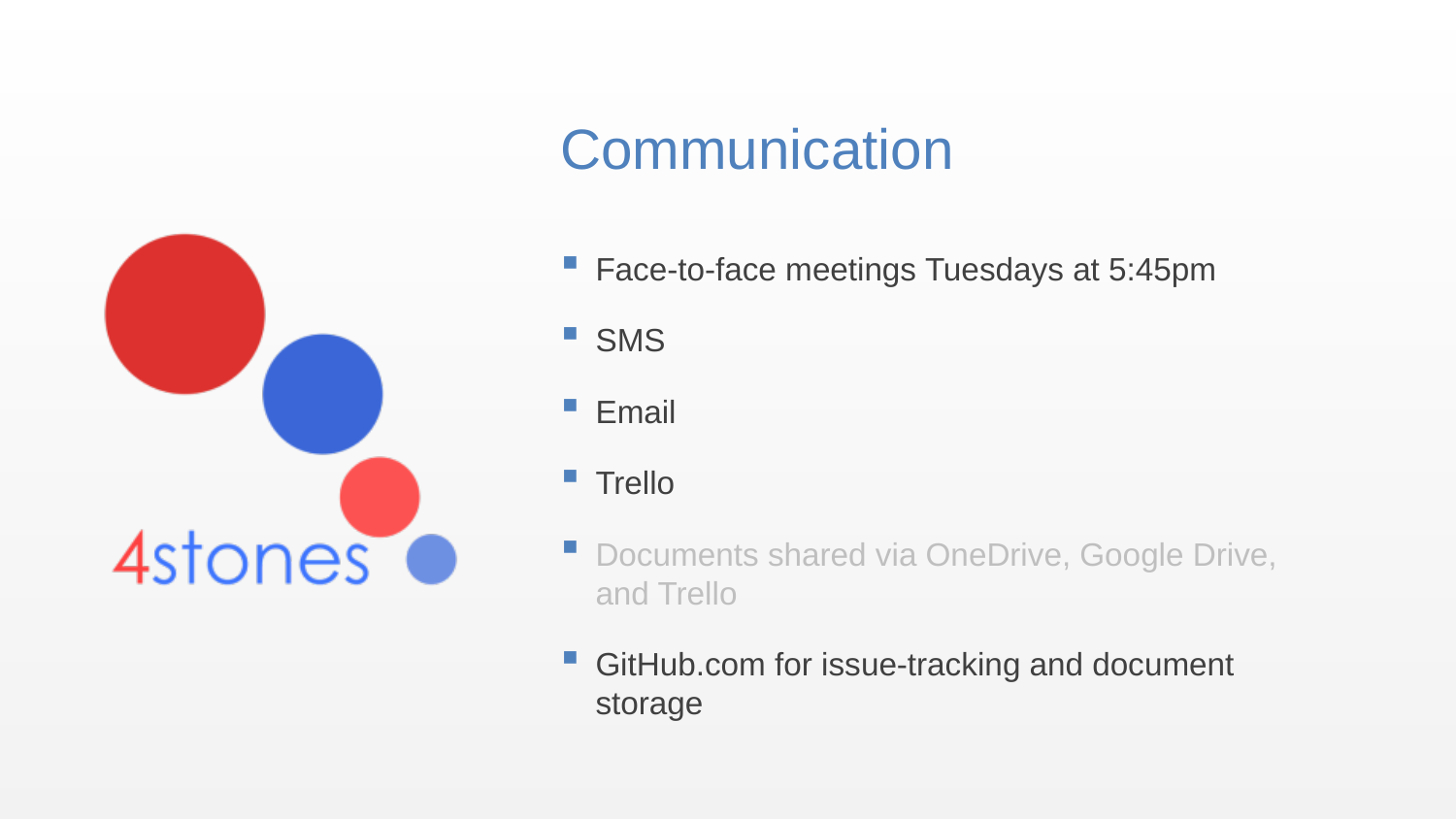

# Communication
Face-to-face meetings Tuesdays at 5:45pm
SMS
Email
Trello
Documents shared via OneDrive, Google Drive, and Trello
GitHub.com for issue-tracking and document storage